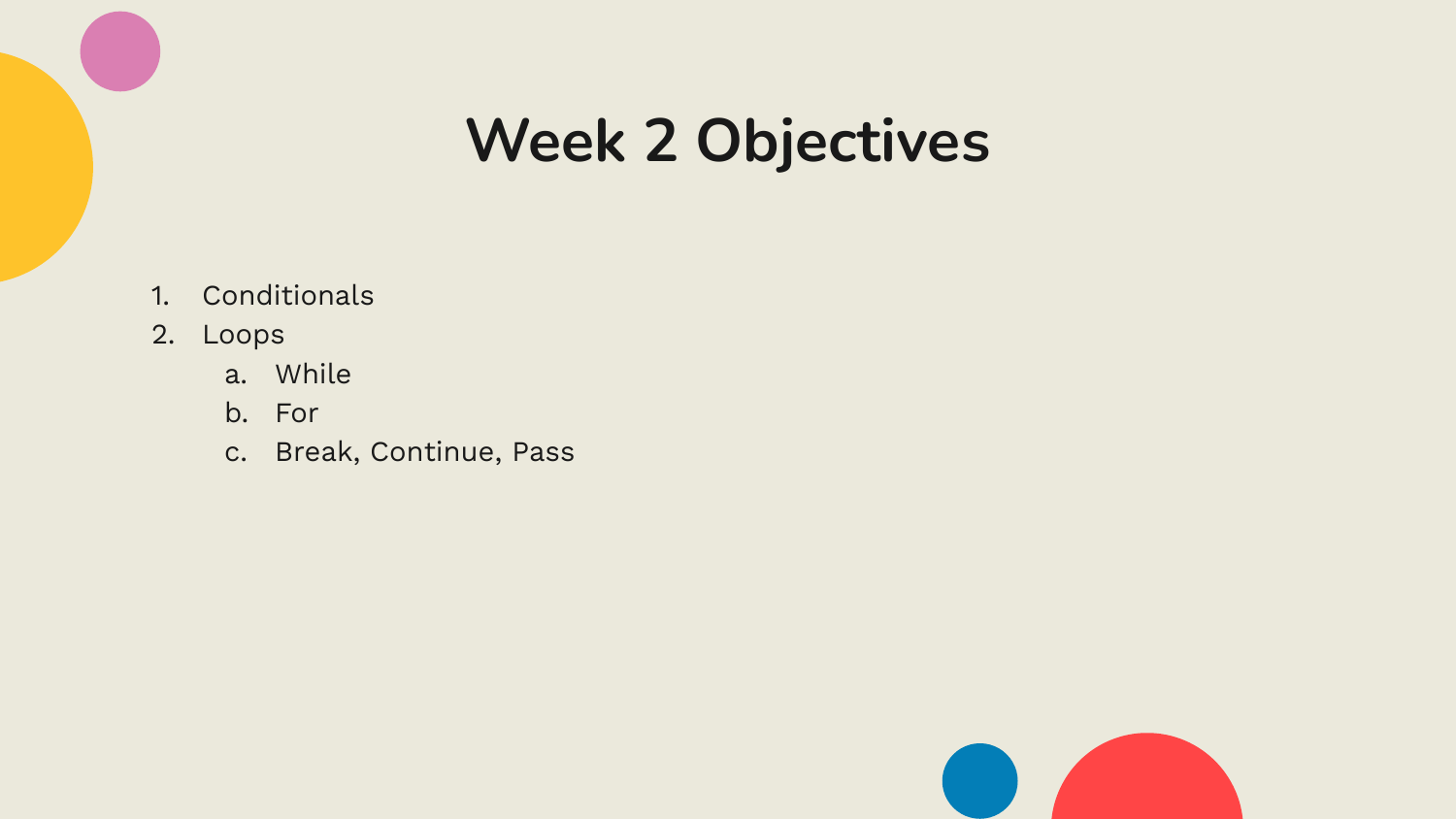

# Week 2 Objectives

Conditionals
Loops
While
For
Break, Continue, Pass